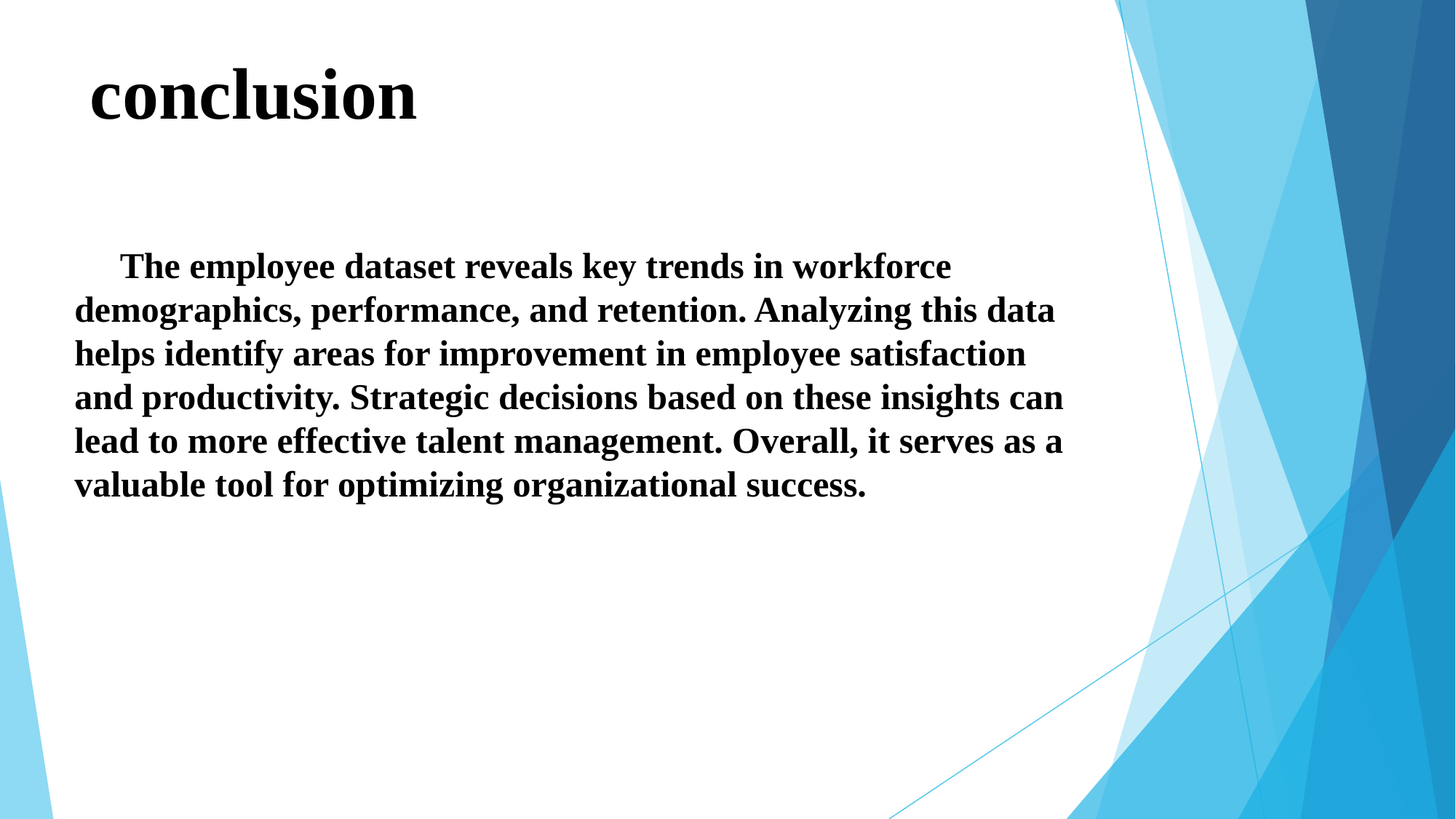

# conclusion
     The employee dataset reveals key trends in workforce demographics, performance, and retention. Analyzing this data helps identify areas for improvement in employee satisfaction and productivity. Strategic decisions based on these insights can lead to more effective talent management. Overall, it serves as a valuable tool for optimizing organizational success.